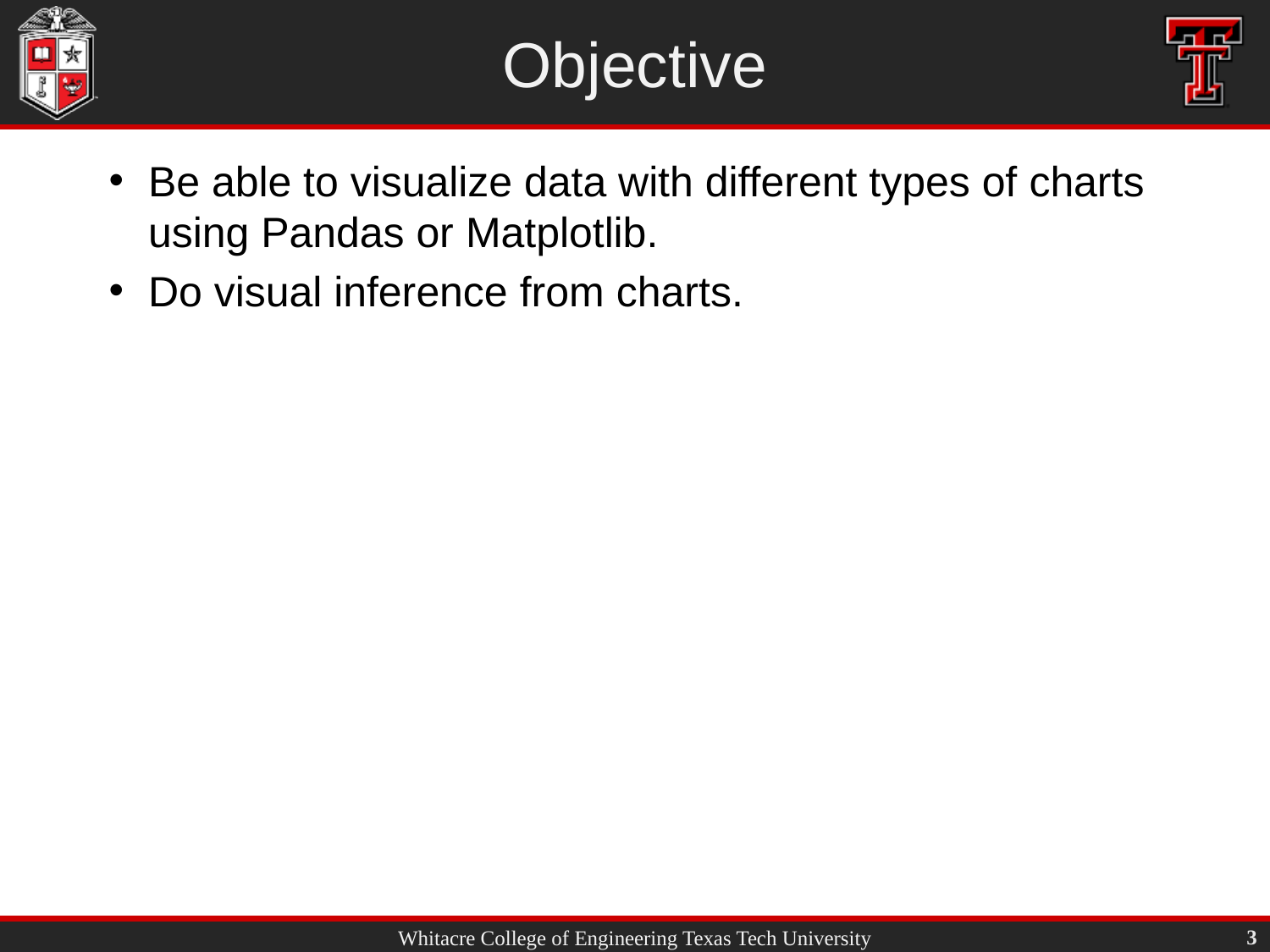

# Objective
Be able to visualize data with different types of charts using Pandas or Matplotlib.
Do visual inference from charts.
3